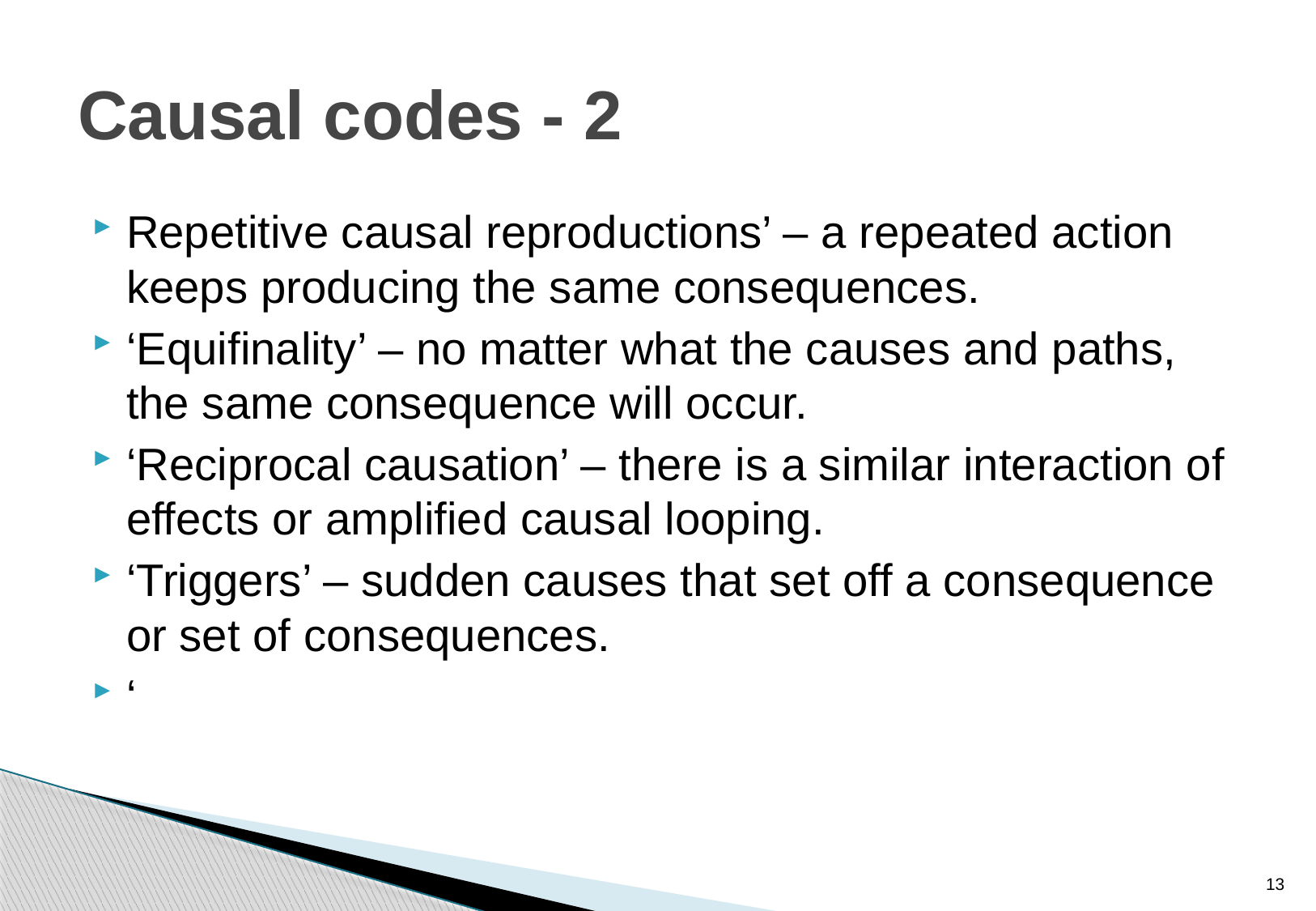

# Causal codes - 2
Repetitive causal reproductions’ – a repeated action keeps producing the same consequences.
‘Equifinality’ – no matter what the causes and paths, the same consequence will occur.
‘Reciprocal causation’ – there is a similar interaction of effects or amplified causal looping.
‘Triggers’ – sudden causes that set off a consequence or set of consequences.
‘

13